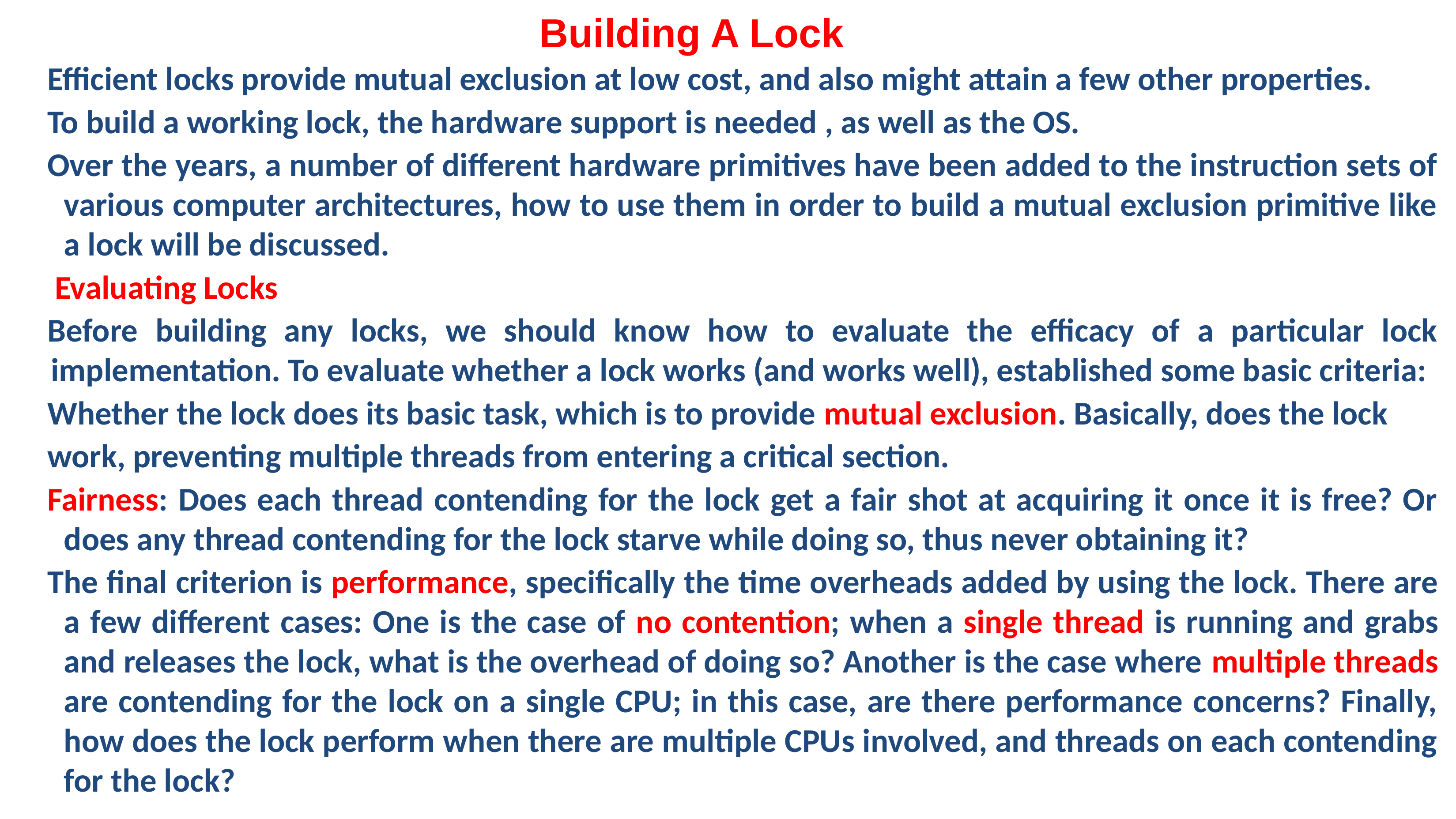

Building A Lock
Efficient locks provide mutual exclusion at low cost, and also might attain a few other properties.
To build a working lock, the hardware support is needed , as well as the OS.
Over the years, a number of different hardware primitives have been added to the instruction sets of various computer architectures, how to use them in order to build a mutual exclusion primitive like a lock will be discussed.
 Evaluating Locks
Before building any locks, we should know how to evaluate the efficacy of a particular lock implementation. To evaluate whether a lock works (and works well), established some basic criteria:
Whether the lock does its basic task, which is to provide mutual exclusion. Basically, does the lock
work, preventing multiple threads from entering a critical section.
Fairness: Does each thread contending for the lock get a fair shot at acquiring it once it is free? Or does any thread contending for the lock starve while doing so, thus never obtaining it?
The final criterion is performance, specifically the time overheads added by using the lock. There are a few different cases: One is the case of no contention; when a single thread is running and grabs and releases the lock, what is the overhead of doing so? Another is the case where multiple threads are contending for the lock on a single CPU; in this case, are there performance concerns? Finally, how does the lock perform when there are multiple CPUs involved, and threads on each contending for the lock?